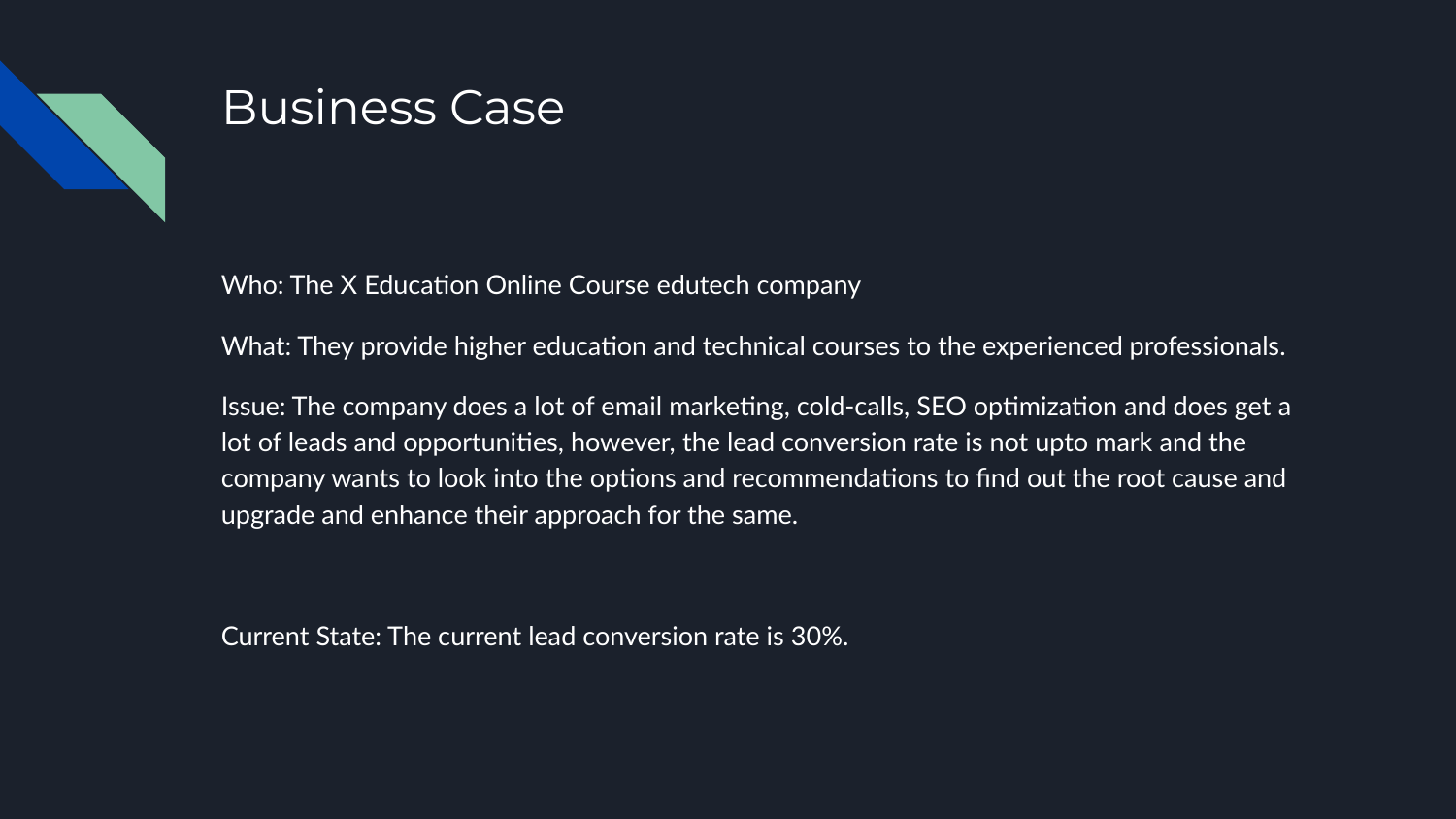

# Business Case
Who: The X Education Online Course edutech company
What: They provide higher education and technical courses to the experienced professionals.
Issue: The company does a lot of email marketing, cold-calls, SEO optimization and does get a lot of leads and opportunities, however, the lead conversion rate is not upto mark and the company wants to look into the options and recommendations to find out the root cause and upgrade and enhance their approach for the same.

Current State: The current lead conversion rate is 30%.